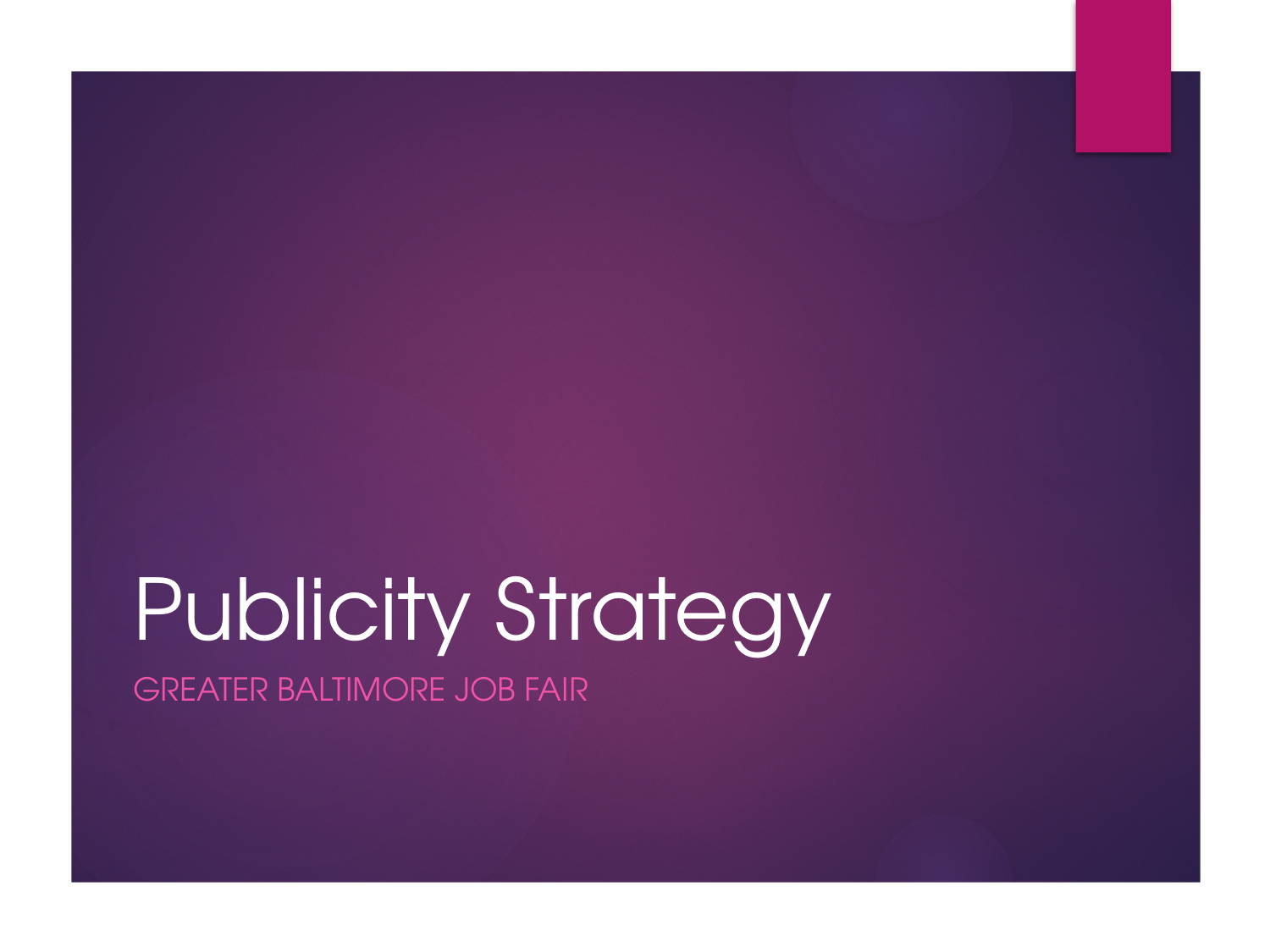

# Publicity Strategy
Greater Baltimore Job Fair